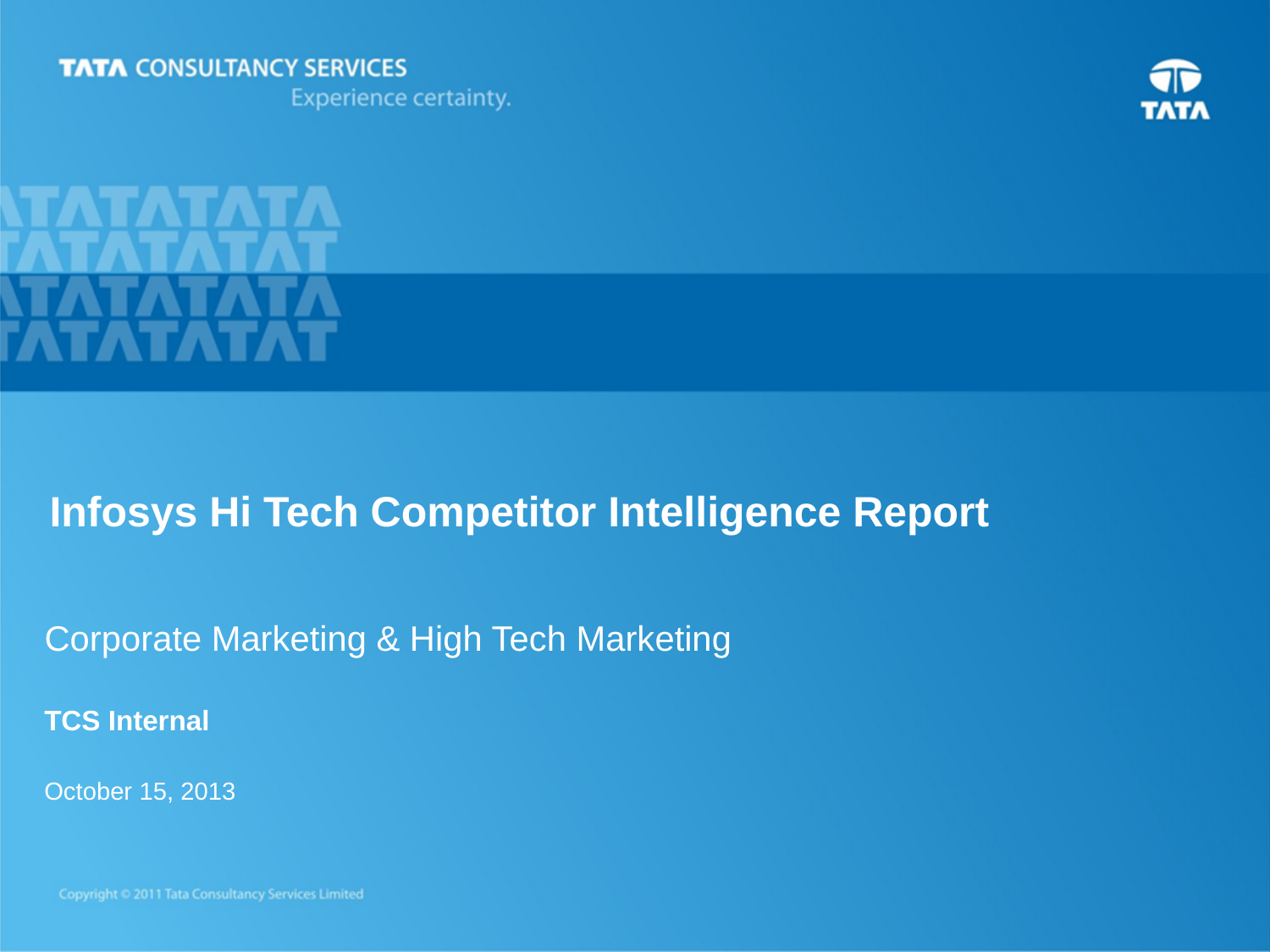

# Infosys Hi Tech Competitor Intelligence Report
Corporate Marketing & High Tech Marketing
TCS Internal

October 15, 2013